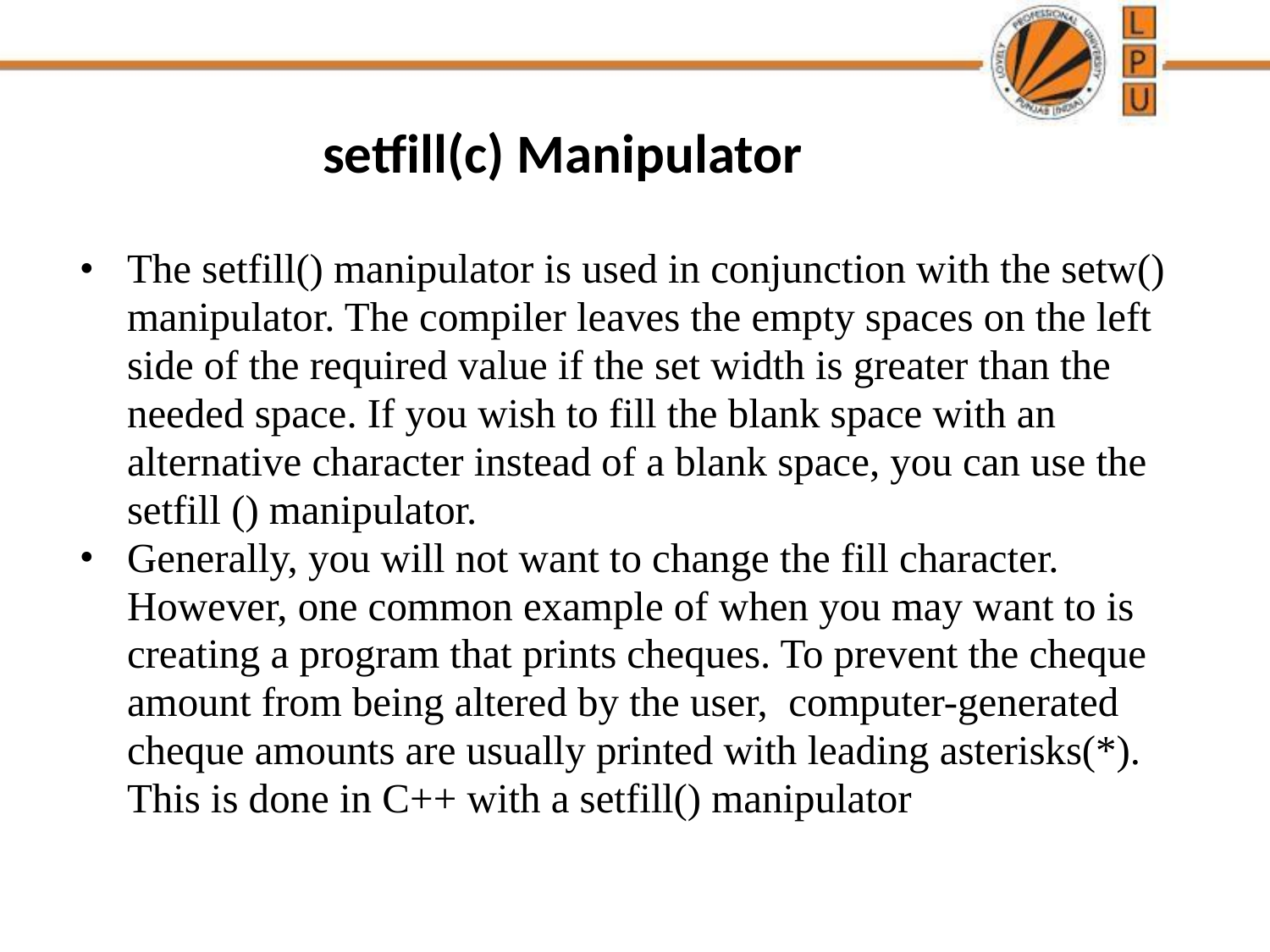

# setfill(c) Manipulator
The setfill() manipulator is used in conjunction with the setw() manipulator. The compiler leaves the empty spaces on the left side of the required value if the set width is greater than the needed space. If you wish to fill the blank space with an alternative character instead of a blank space, you can use the
setfill () manipulator.
Generally, you will not want to change the fill character. However, one common example of when you may want to is creating a program that prints cheques. To prevent the cheque amount from being altered by the user,  computer-generated cheque amounts are usually printed with leading asterisks(*). This is done in C++ with a setfill() manipulator